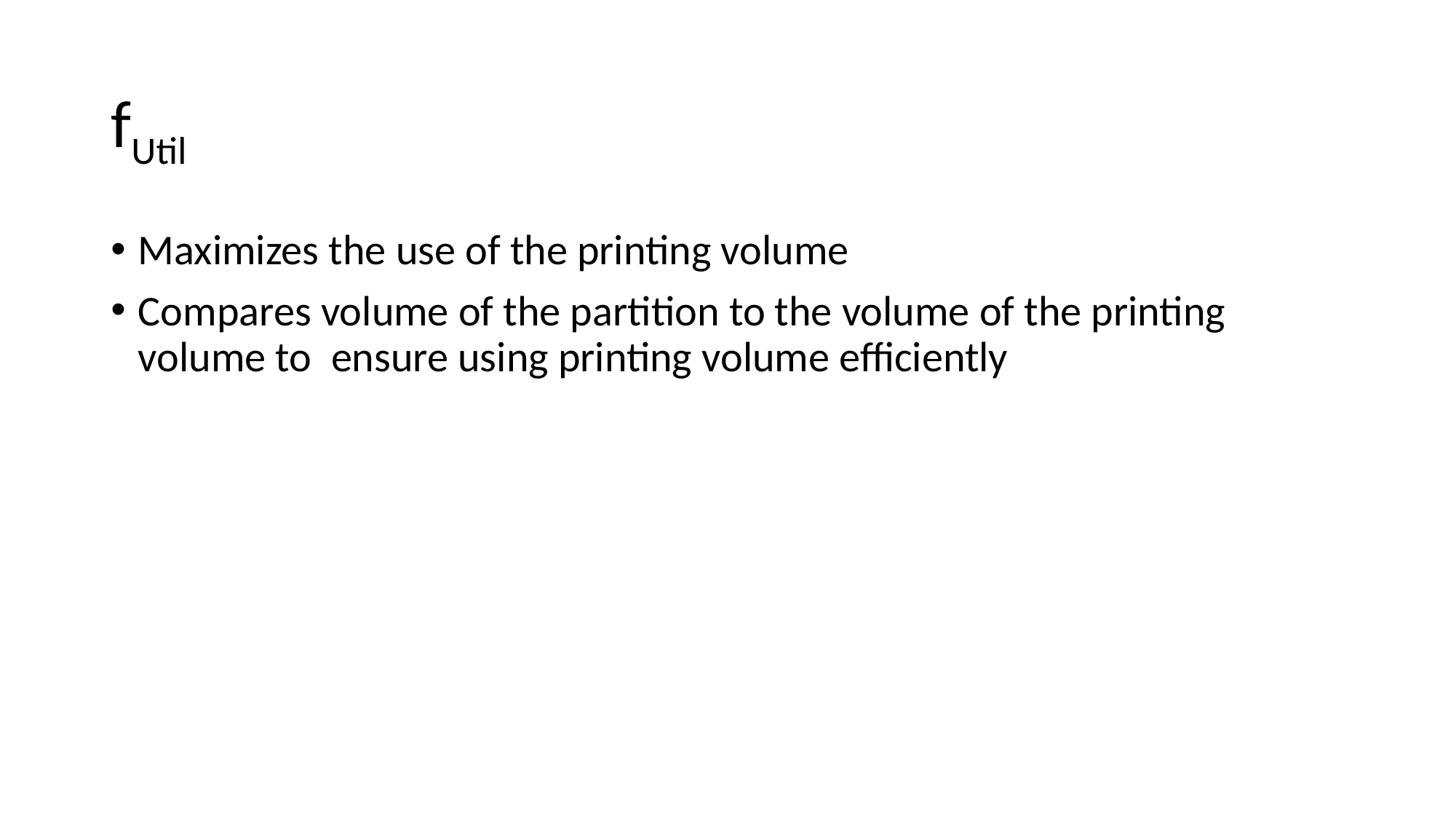

# fUtil
Maximizes the use of the printing volume
Compares volume of the partition to the volume of the printing volume to  ensure using printing volume efficiently